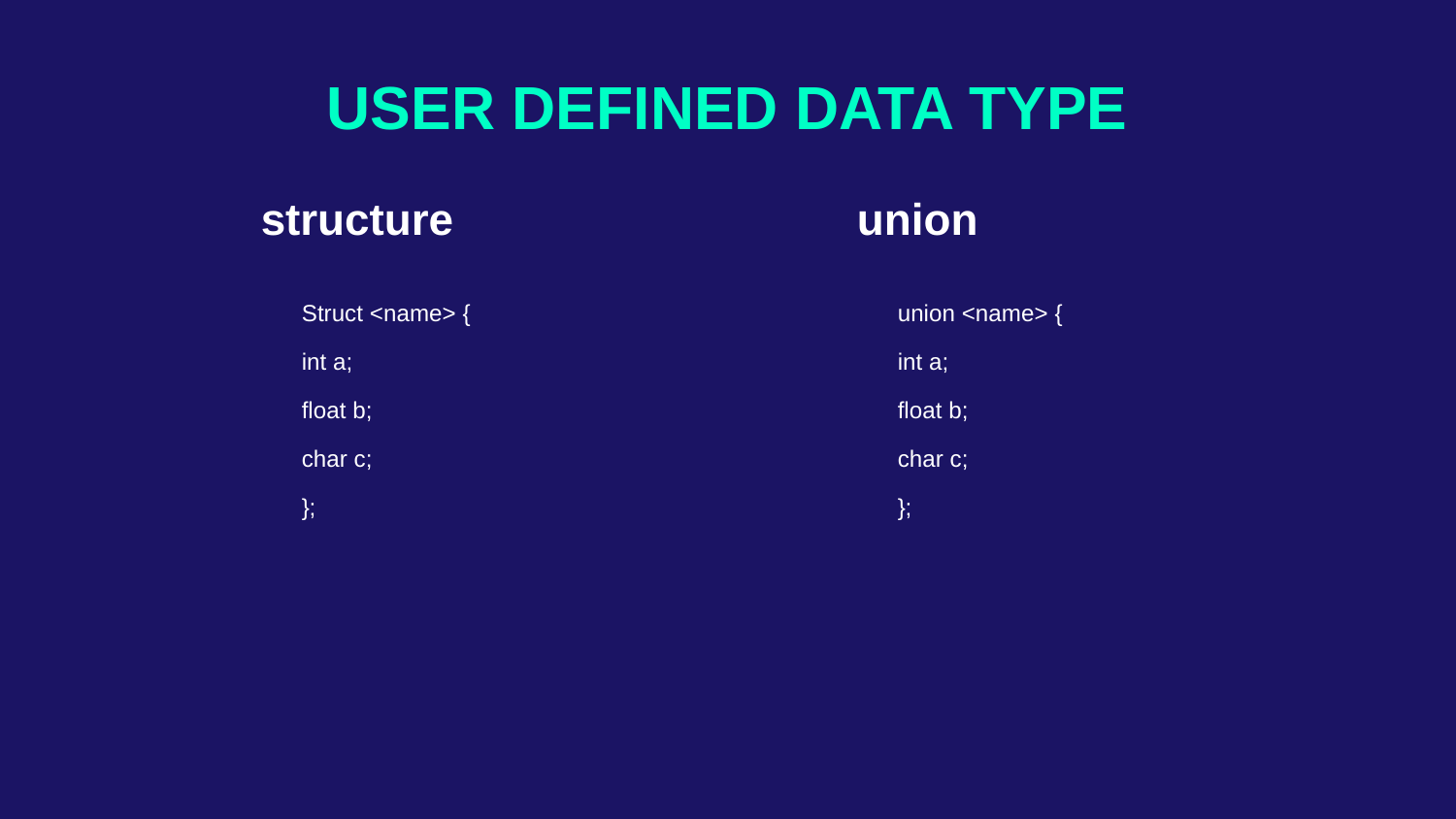

USER DEFINED DATA TYPE
# structure
union

Struct <name> {
int a;
float b;
char c;
};

union <name> {
int a;
float b;
char c;
};